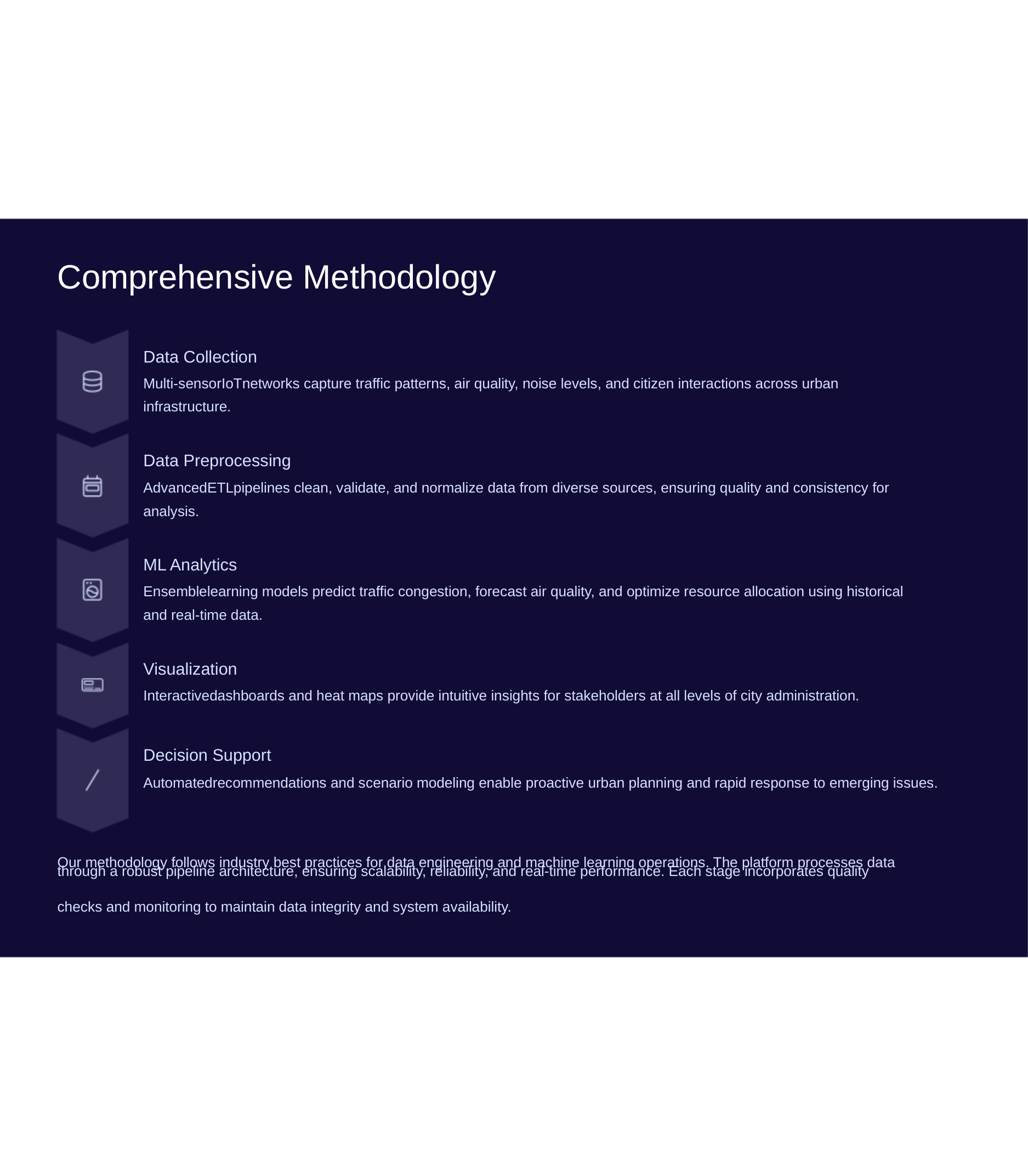

Comprehensive Methodology

Data Collection

Multi-sensorIoTnetworks capture traffic patterns, air quality, noise levels, and citizen interactions across urban
infrastructure.
Data Preprocessing

AdvancedETLpipelines clean, validate, and normalize data from diverse sources, ensuring quality and consistency for analysis.
ML Analytics

Ensemblelearning models predict traffic congestion, forecast air quality, and optimize resource allocation using historical
and real-time data.
Visualization

Interactivedashboards and heat maps provide intuitive insights for stakeholders at all levels of city administration.
Decision Support

Automatedrecommendations and scenario modeling enable proactive urban planning and rapid response to emerging issues.
Our methodology follows industry best practices for data engineering and machine learning operations. The platform processes data
through a robust pipeline architecture, ensuring scalability, reliability, and real-time performance. Each stage incorporates quality
checks and monitoring to maintain data integrity and system availability.